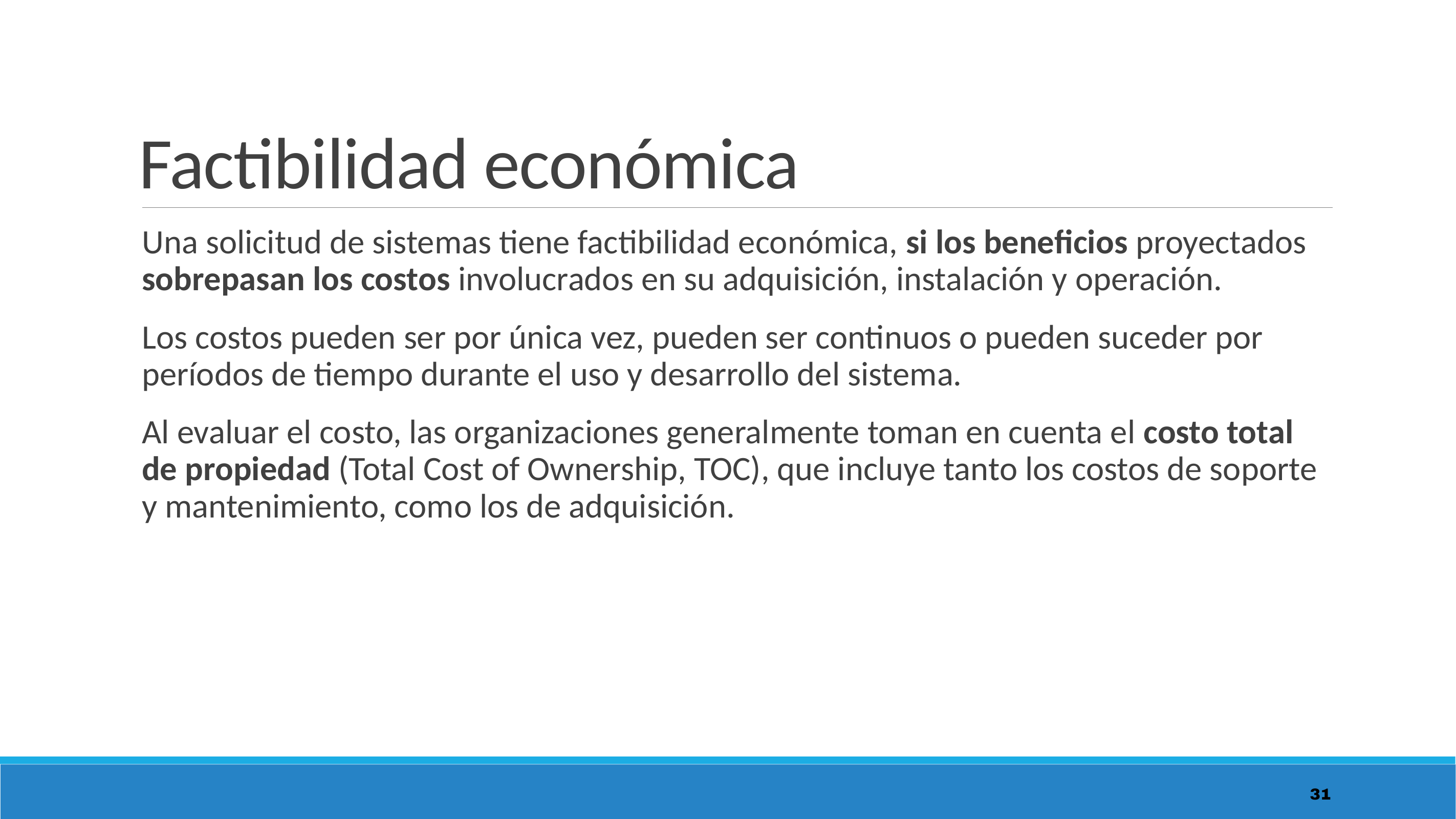

# Factibilidad económica
Una solicitud de sistemas tiene factibilidad económica, si los beneficios proyectados sobrepasan los costos involucrados en su adquisición, instalación y operación.
Los costos pueden ser por única vez, pueden ser continuos o pueden suceder por períodos de tiempo durante el uso y desarrollo del sistema.
Al evaluar el costo, las organizaciones generalmente toman en cuenta el costo total de propiedad (Total Cost of Ownership, TOC), que incluye tanto los costos de soporte y mantenimiento, como los de adquisición.

31